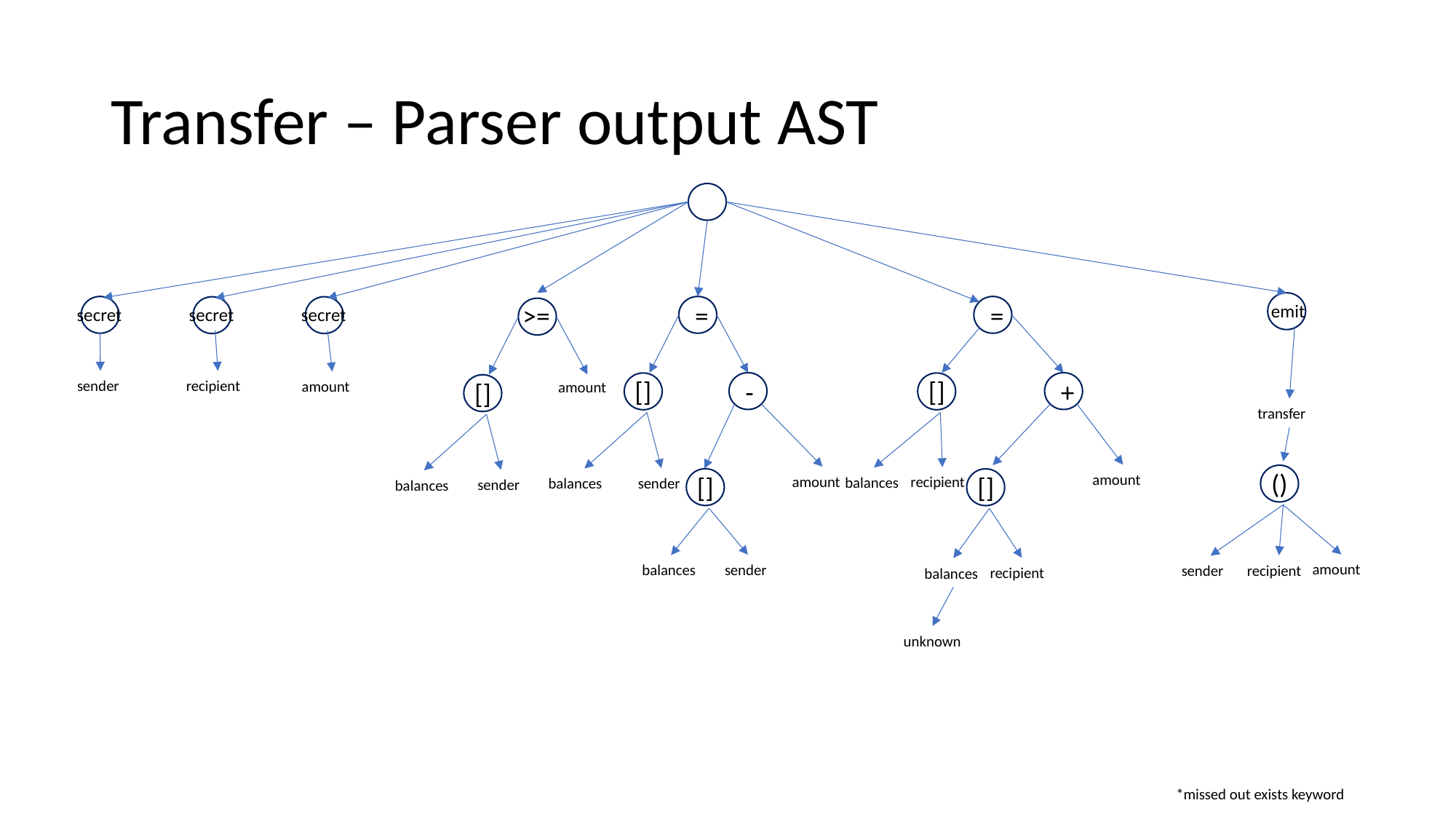

# Transfer – Parser output AST

>=

emit

=
=

secret
secret
secret

[]
[]
recipient
sender
[]
amount
amount
+
-

transfer
()
amount
[]
[]

amount
recipient
balances
sender
balances

sender
balances
amount
sender
balances
recipient
sender
recipient
balances
unknown
*missed out exists keyword